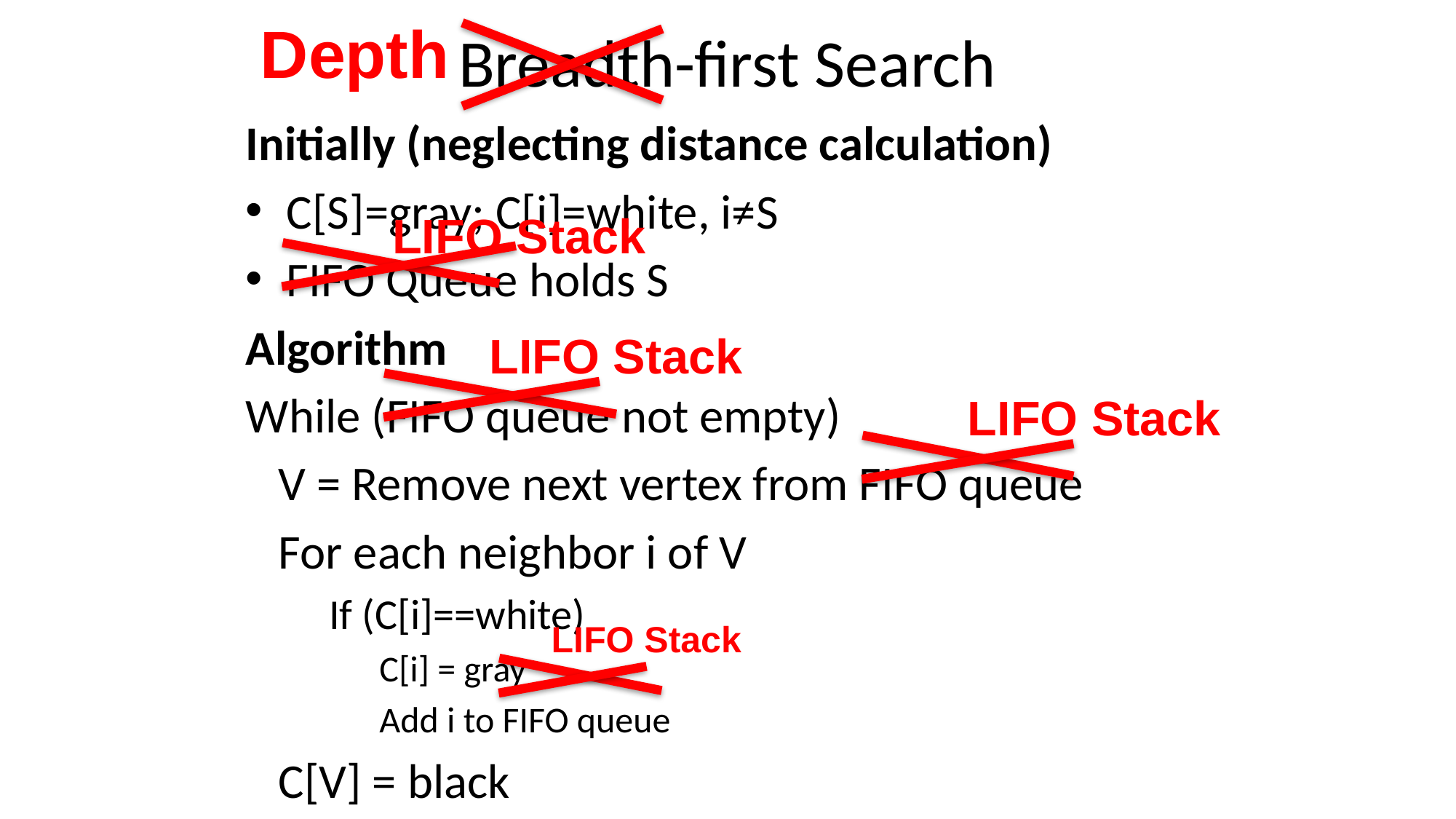

Depth
LIFO Stack
LIFO Stack
LIFO Stack
LIFO Stack
# Breadth-first Search
Initially (neglecting distance calculation)
C[S]=gray; C[i]=white, i≠S
FIFO Queue holds S
Algorithm
While (FIFO queue not empty)
   V = Remove next vertex from FIFO queue
   For each neighbor i of V
   If (C[i]==white)
   C[i] = gray
   Add i to FIFO queue
   C[V] = black